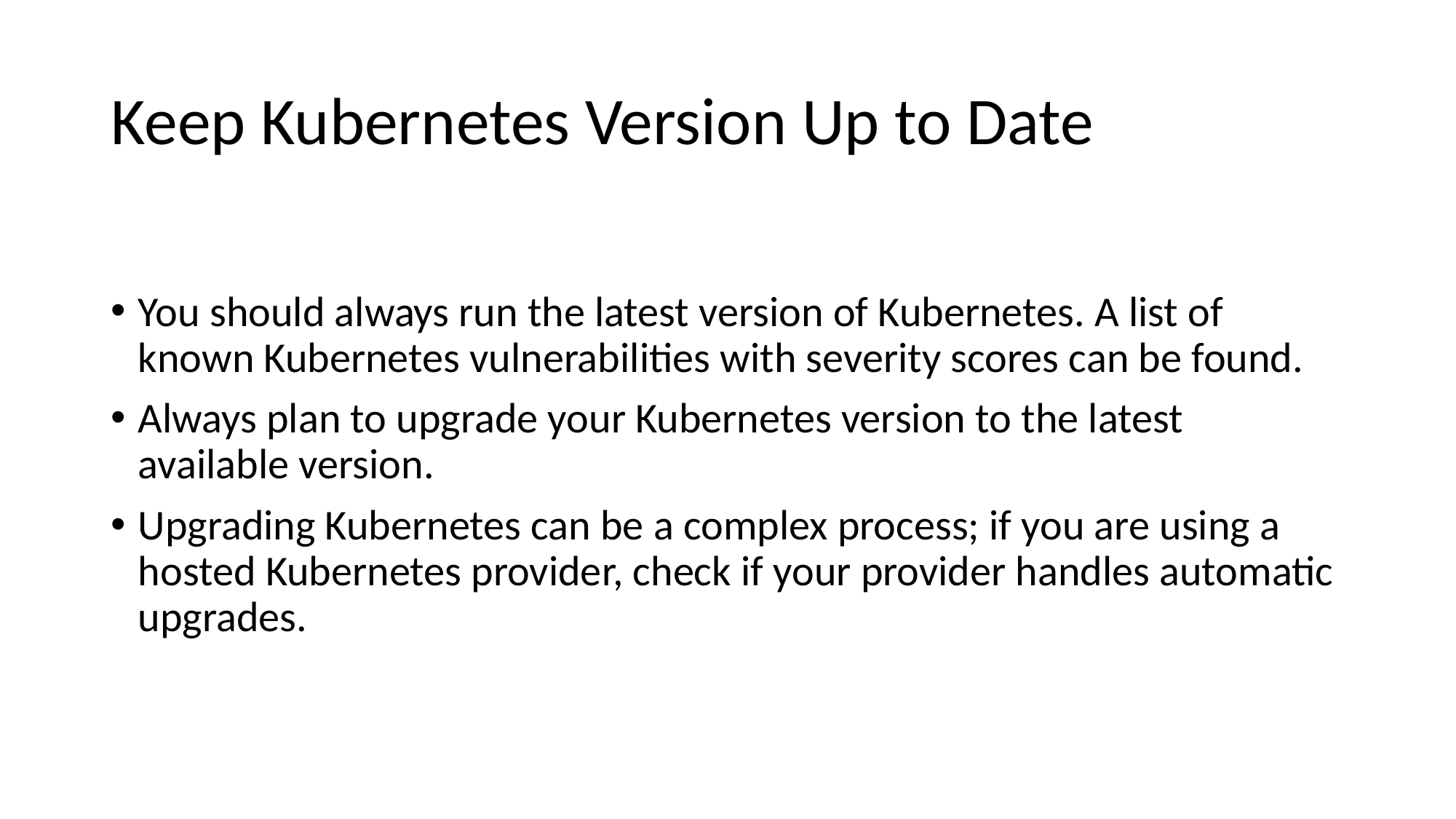

# Keep Kubernetes Version Up to Date

You should always run the latest version of Kubernetes. A list of known Kubernetes vulnerabilities with severity scores can be found.
Always plan to upgrade your Kubernetes version to the latest available version.
Upgrading Kubernetes can be a complex process; if you are using a hosted Kubernetes provider, check if your provider handles automatic upgrades.